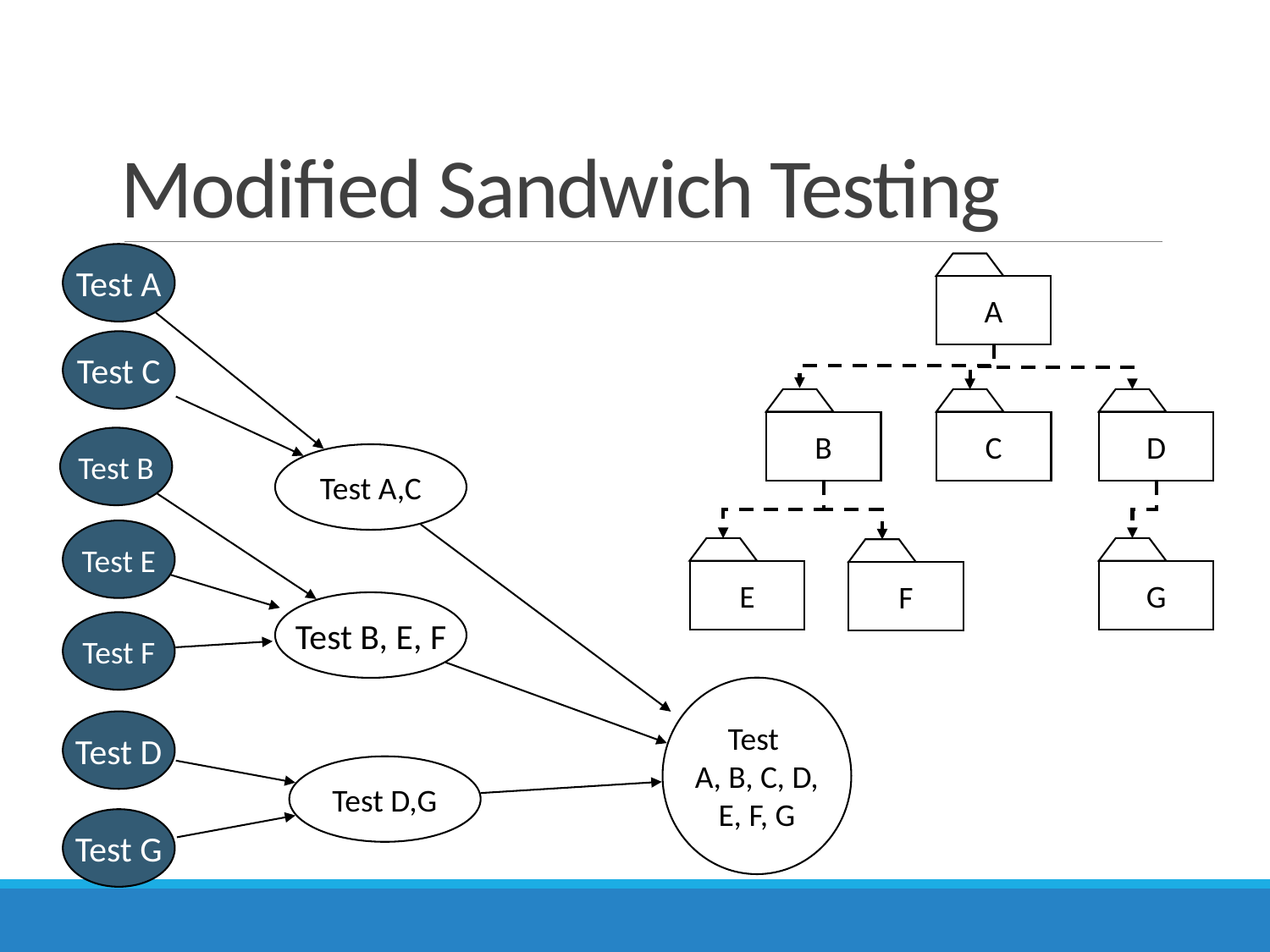

# Modified Sandwich Testing

Test A

A

Test C

B

C

D

Test B

Test A,C

Test E

E

G

F

Test B, E, F

Test F

Test
A, B, C, D,
E, F, G

Test D

Test D,G

Test G